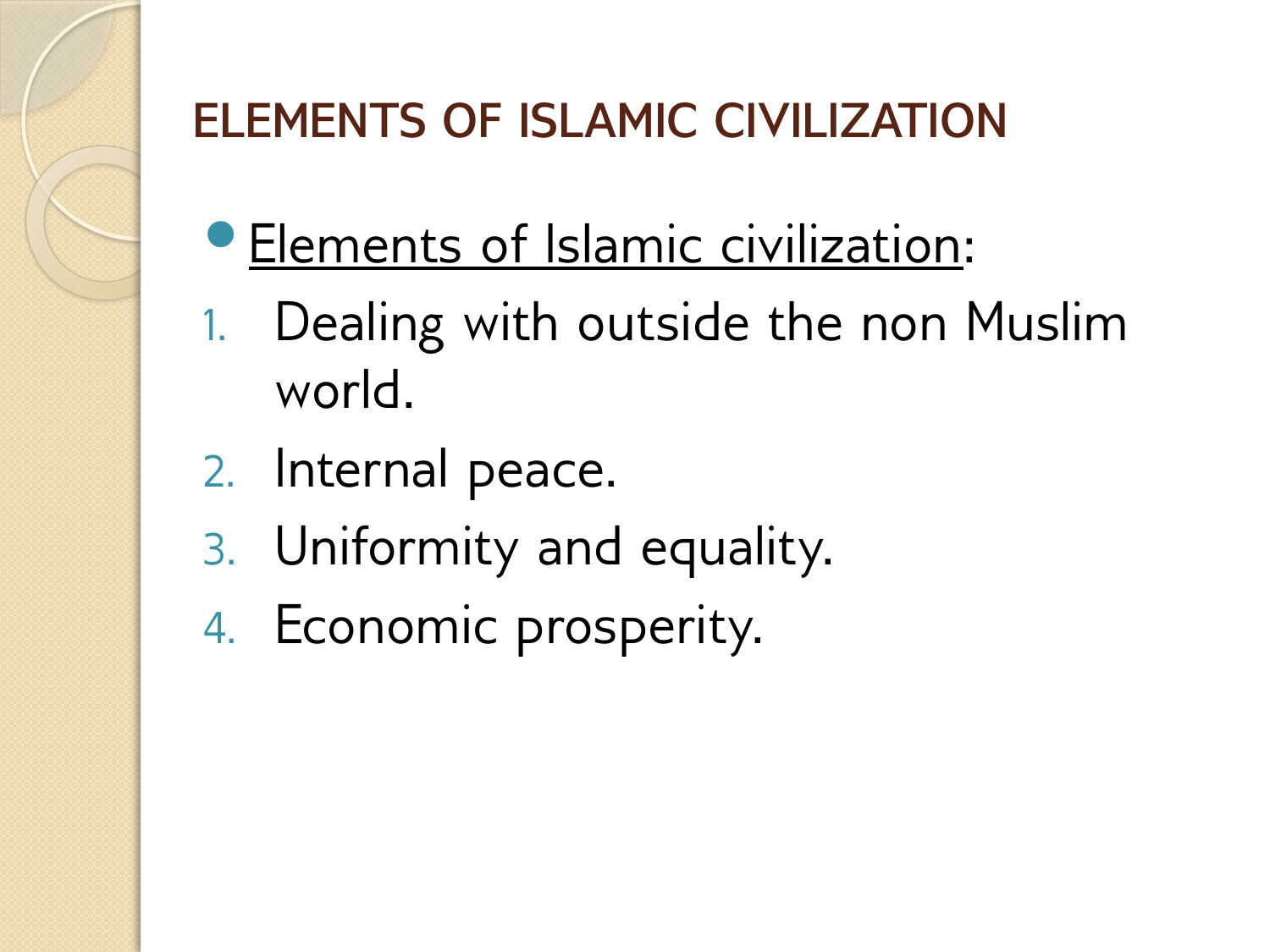

# ELEMENTS OF ISLAMIC CIVILIZATION
Elements of Islamic civilization:
Dealing with outside the non Muslim world.
Internal peace.
Uniformity and equality.
Economic prosperity.